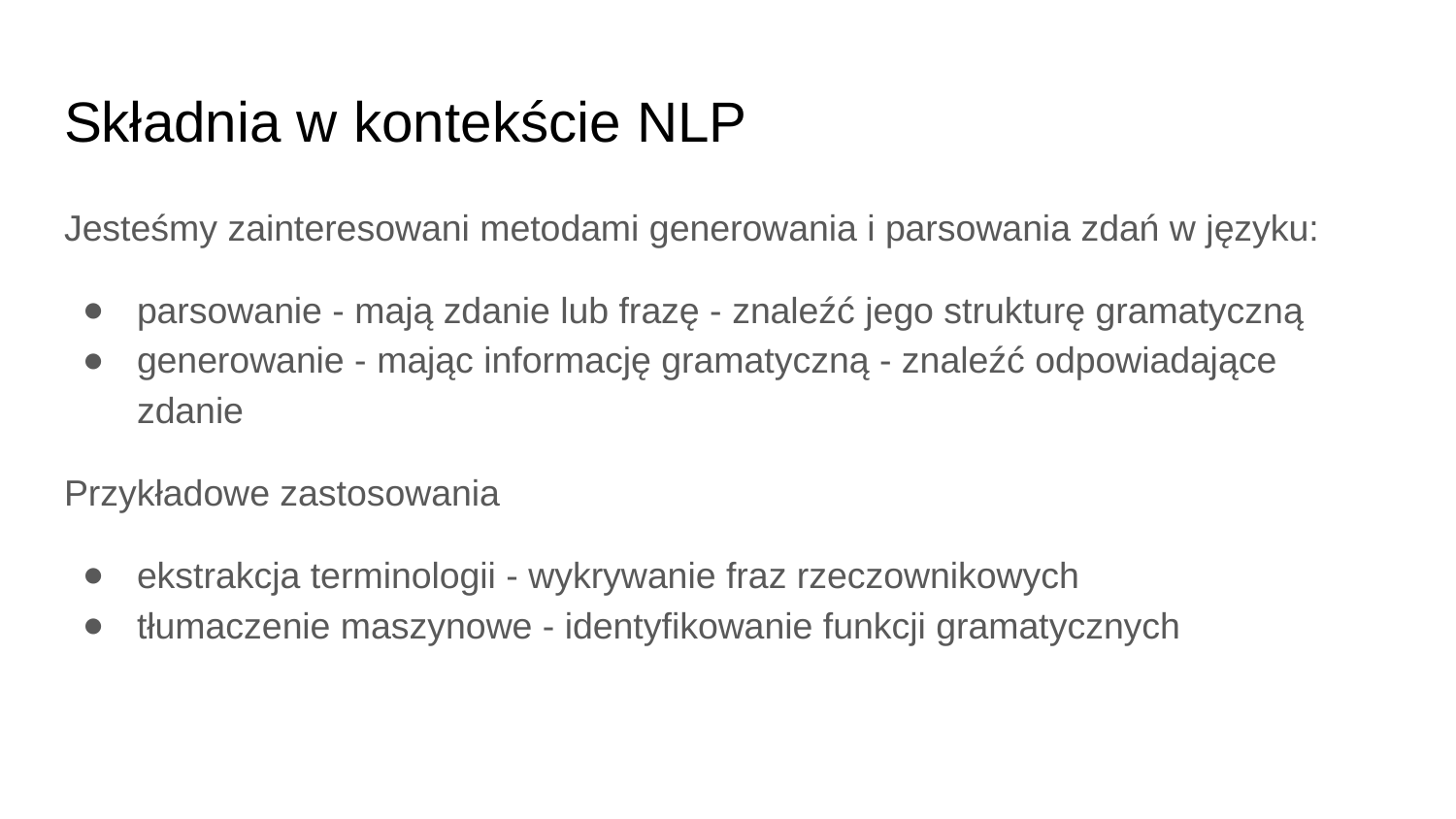

# Składnia w kontekście NLP
Jesteśmy zainteresowani metodami generowania i parsowania zdań w języku:
parsowanie - mają zdanie lub frazę - znaleźć jego strukturę gramatyczną
generowanie - mając informację gramatyczną - znaleźć odpowiadające zdanie
Przykładowe zastosowania
ekstrakcja terminologii - wykrywanie fraz rzeczownikowych
tłumaczenie maszynowe - identyfikowanie funkcji gramatycznych